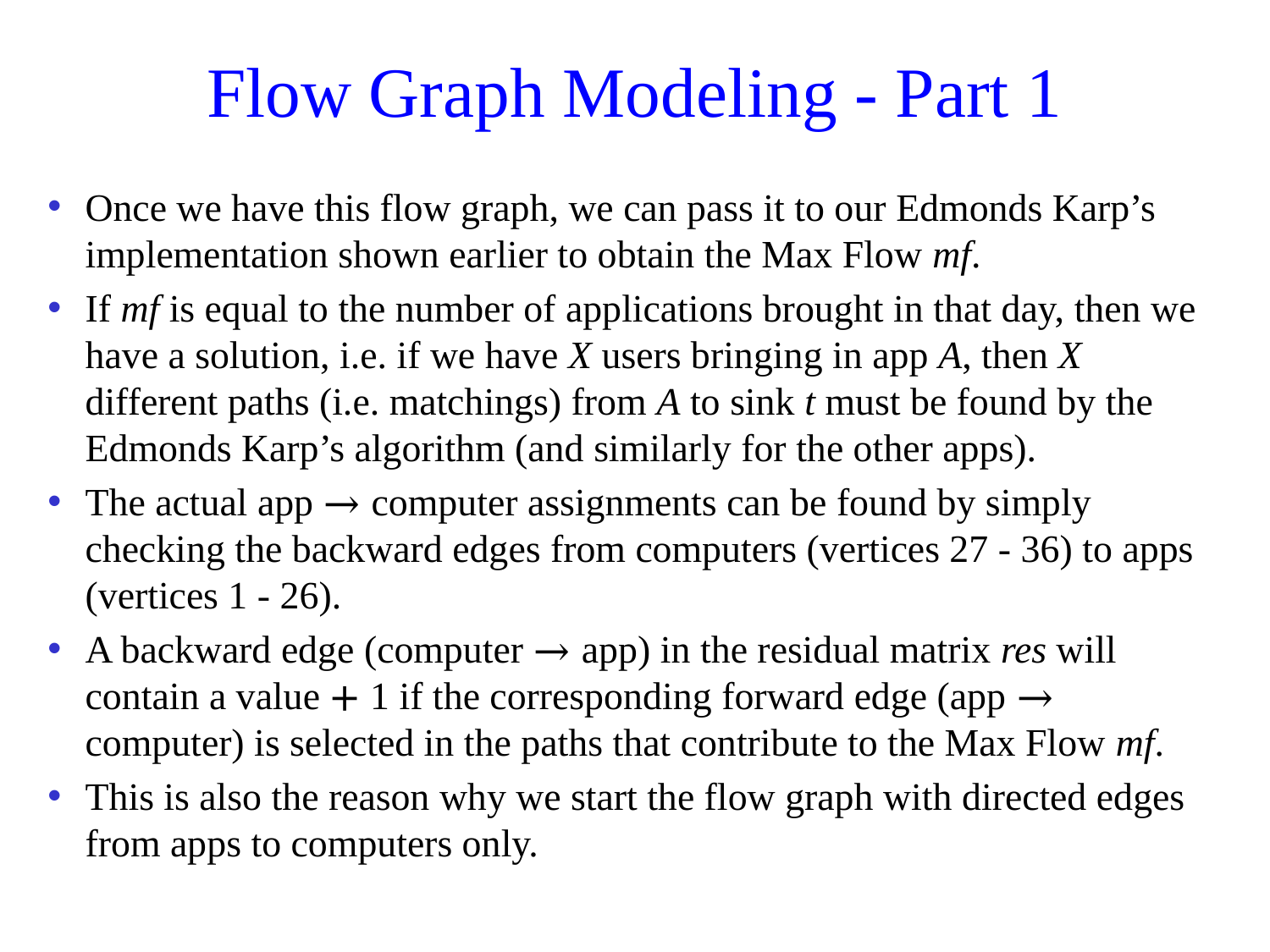

# Flow Graph Modeling - Part 1
Once we have this flow graph, we can pass it to our Edmonds Karp’s implementation shown earlier to obtain the Max Flow mf.
If mf is equal to the number of applications brought in that day, then we have a solution, i.e. if we have X users bringing in app A, then X different paths (i.e. matchings) from A to sink t must be found by the Edmonds Karp’s algorithm (and similarly for the other apps).
The actual app → computer assignments can be found by simply checking the backward edges from computers (vertices 27 - 36) to apps (vertices 1 - 26).
A backward edge (computer → app) in the residual matrix res will contain a value + 1 if the corresponding forward edge (app → computer) is selected in the paths that contribute to the Max Flow mf.
This is also the reason why we start the flow graph with directed edges from apps to computers only.